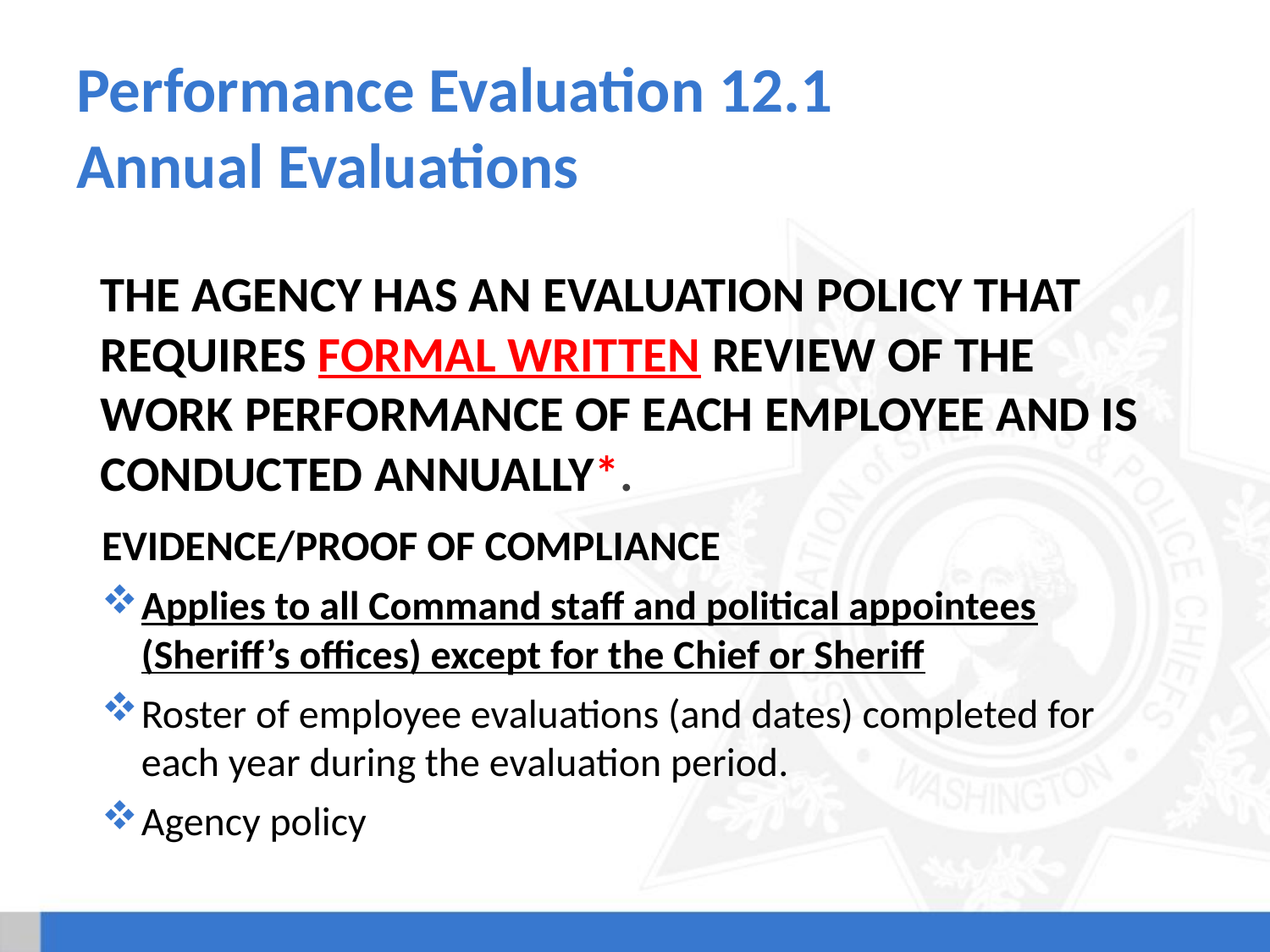

# Performance Evaluation 12.1 Annual Evaluations
The agency has an evaluation policy that requires formal written review of the work performance of each employee and is conducted annually*.
Evidence/Proof of Compliance
Applies to all Command staff and political appointees (Sheriff’s offices) except for the Chief or Sheriff
Roster of employee evaluations (and dates) completed for each year during the evaluation period.
Agency policy